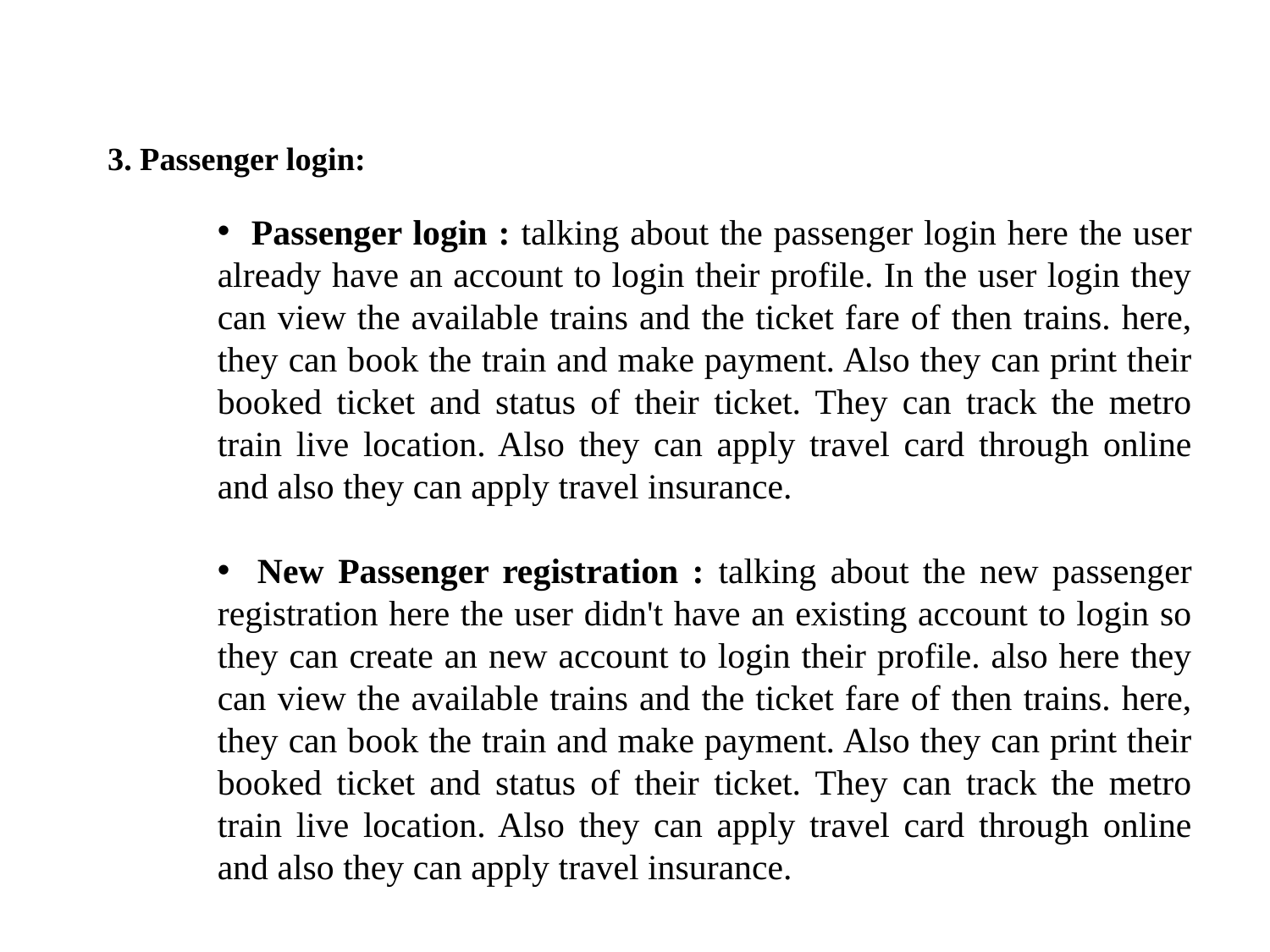

3. Passenger login:

  Passenger login : talking about the passenger login here the user already have an account to login their profile. In the user login they can view the available trains and the ticket fare of then trains. here, they can book the train and make payment. Also they can print their booked ticket and status of their ticket. They can track the metro train live location. Also they can apply travel card through online and also they can apply travel insurance.

  New Passenger registration : talking about the new passenger registration here the user didn't have an existing account to login so they can create an new account to login their profile. also here they can view the available trains and the ticket fare of then trains. here, they can book the train and make payment. Also they can print their booked ticket and status of their ticket. They can track the metro train live location. Also they can apply travel card through online and also they can apply travel insurance.